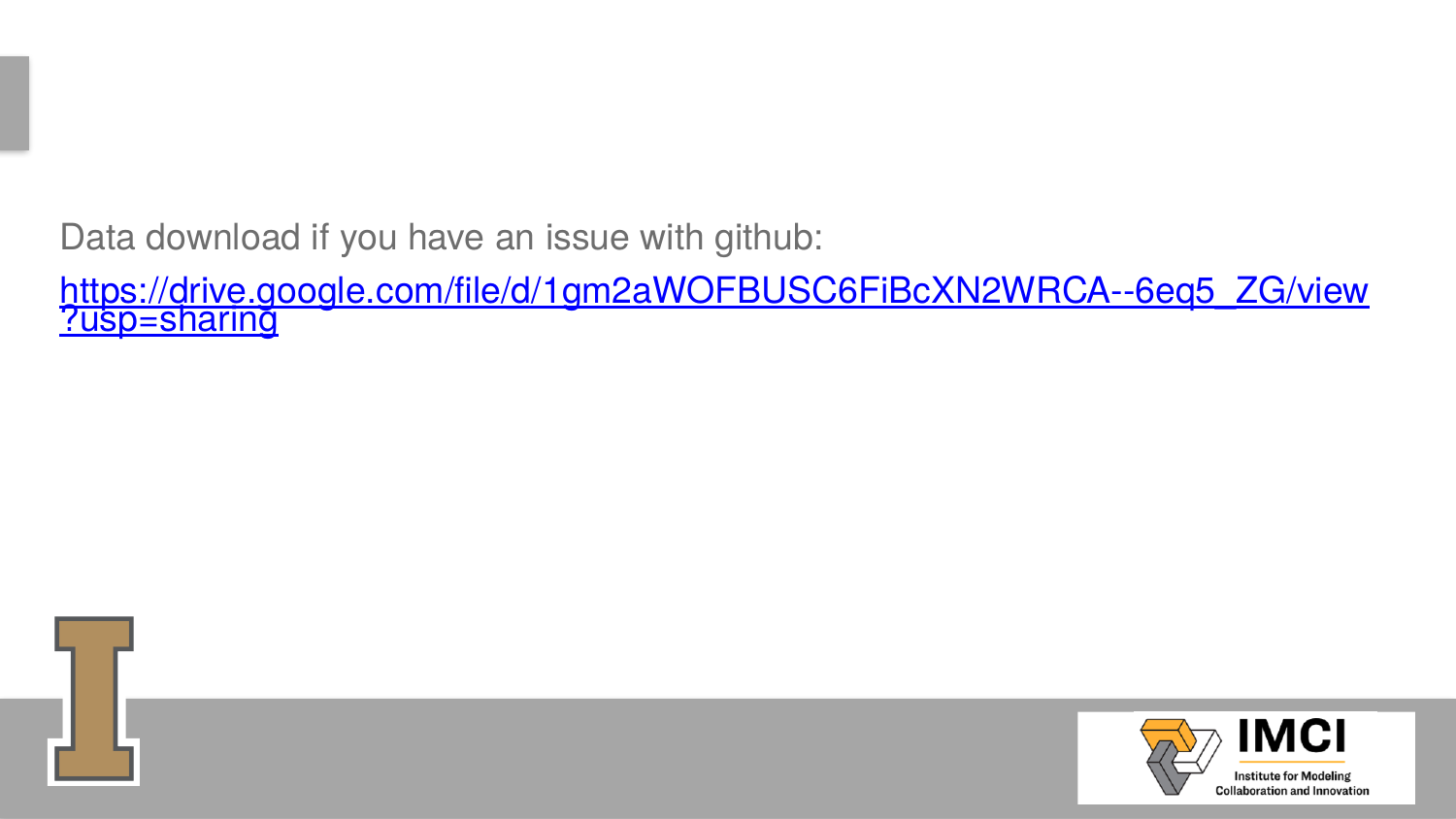

#
Data download if you have an issue with github:
https://drive.google.com/file/d/1gm2aWOFBUSC6FiBcXN2WRCA--6eq5_ZG/view?usp=sharing